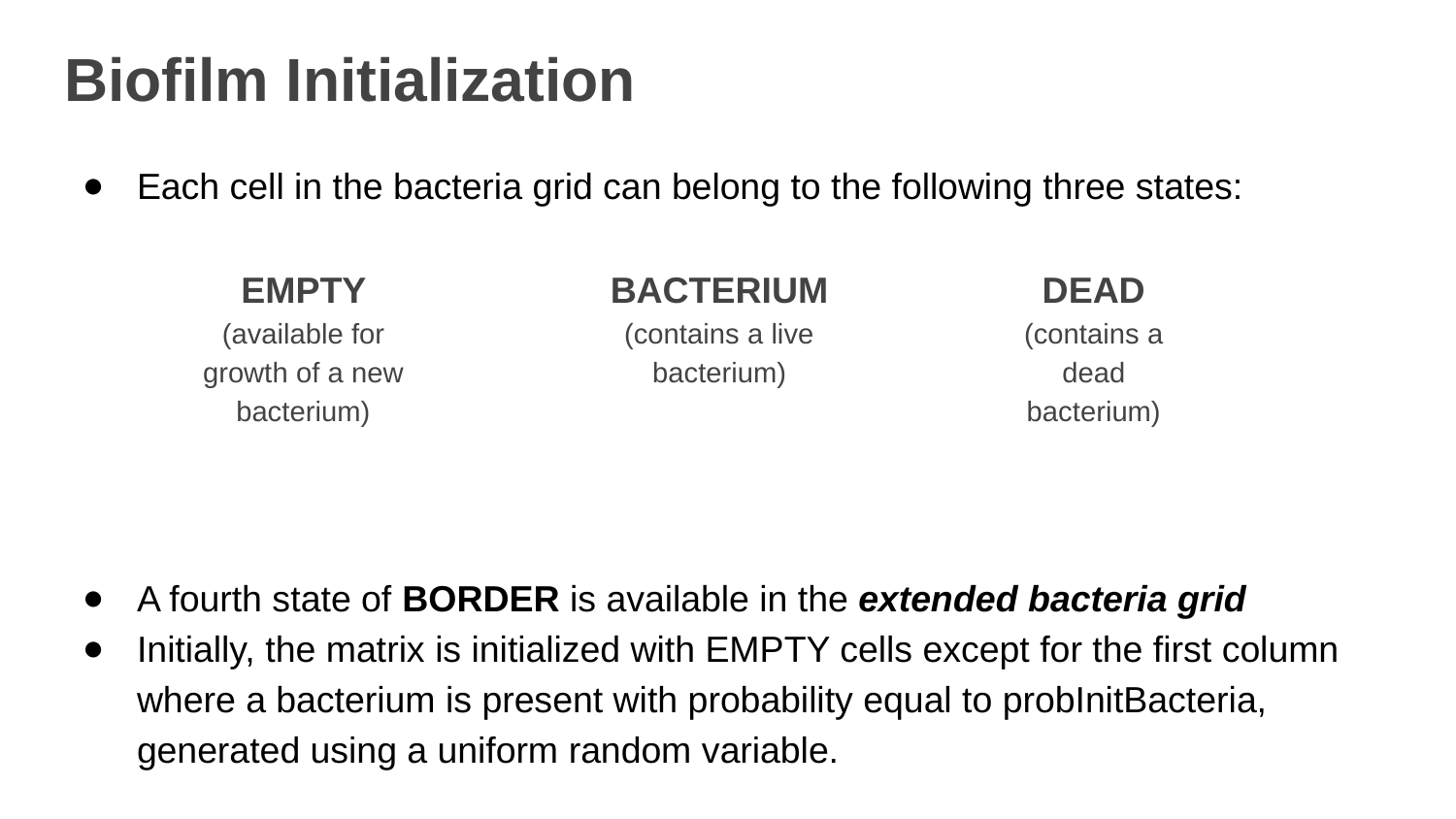

# Biofilm Initialization
Each cell in the bacteria grid can belong to the following three states:

A fourth state of BORDER is available in the extended bacteria grid
Initially, the matrix is initialized with EMPTY cells except for the first column where a bacterium is present with probability equal to probInitBacteria, generated using a uniform random variable.

EMPTY (available for growth of a new bacterium)
BACTERIUM (contains a live bacterium)
DEAD (contains a dead bacterium)